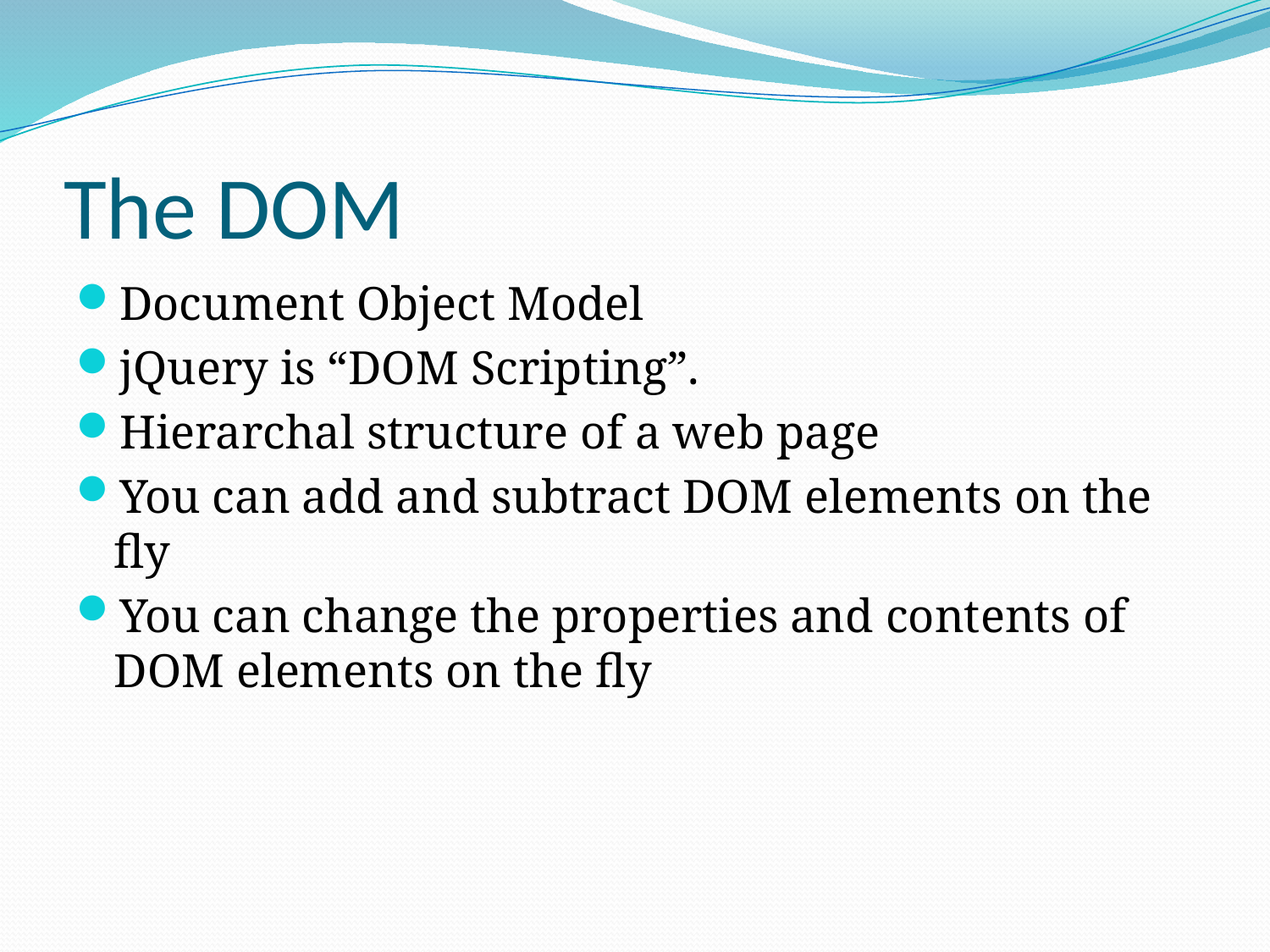

# The DOM
Document Object Model
jQuery is “DOM Scripting”.
Hierarchal structure of a web page
You can add and subtract DOM elements on the fly
You can change the properties and contents of DOM elements on the fly